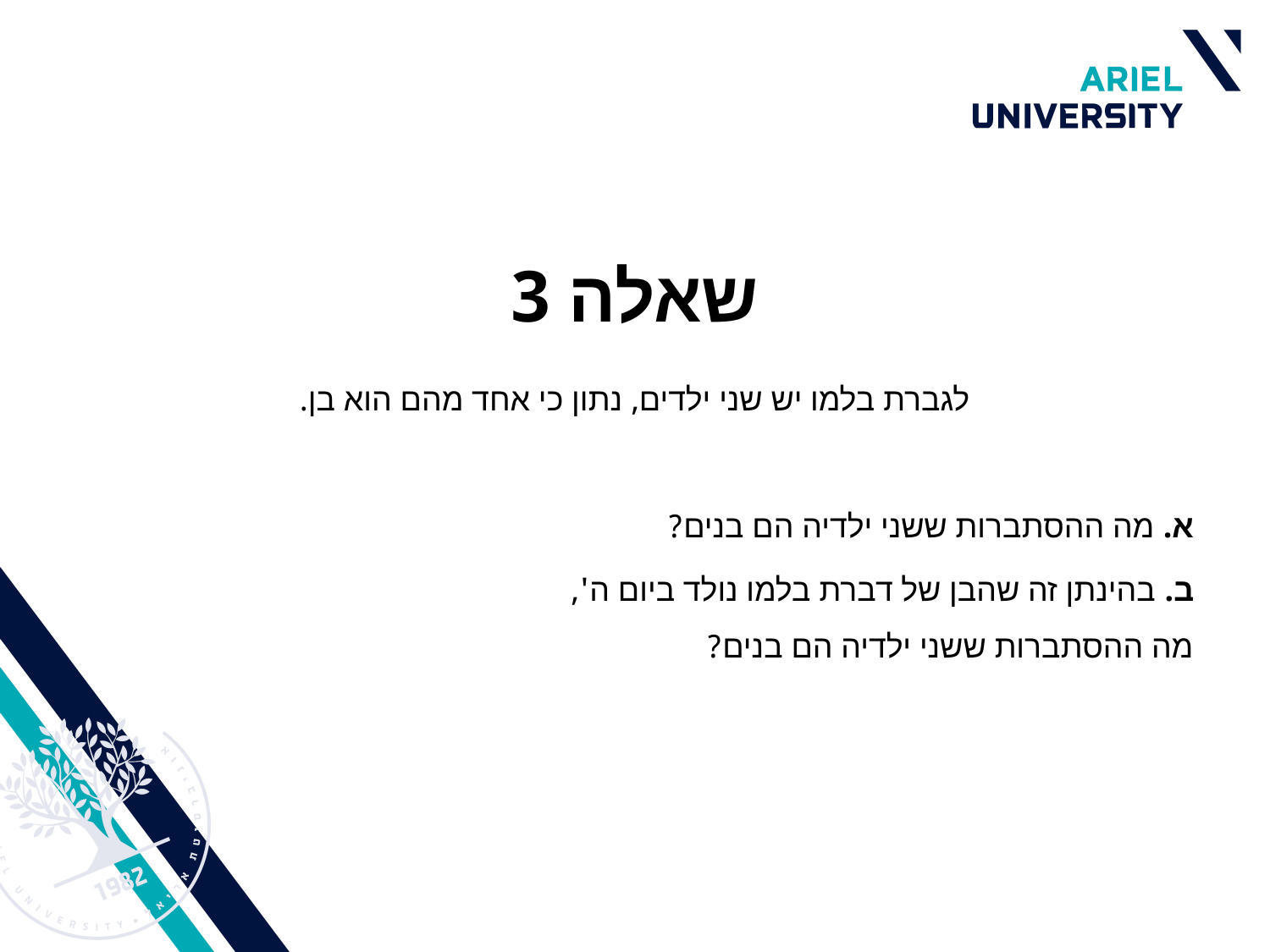

# שאלה 3
לגברת בלמו יש שני ילדים, נתון כי אחד מהם הוא בן.

א. מה ההסתברות ששני ילדיה הם בנים?
ב. בהינתן זה שהבן של דברת בלמו נולד ביום ה',
מה ההסתברות ששני ילדיה הם בנים?